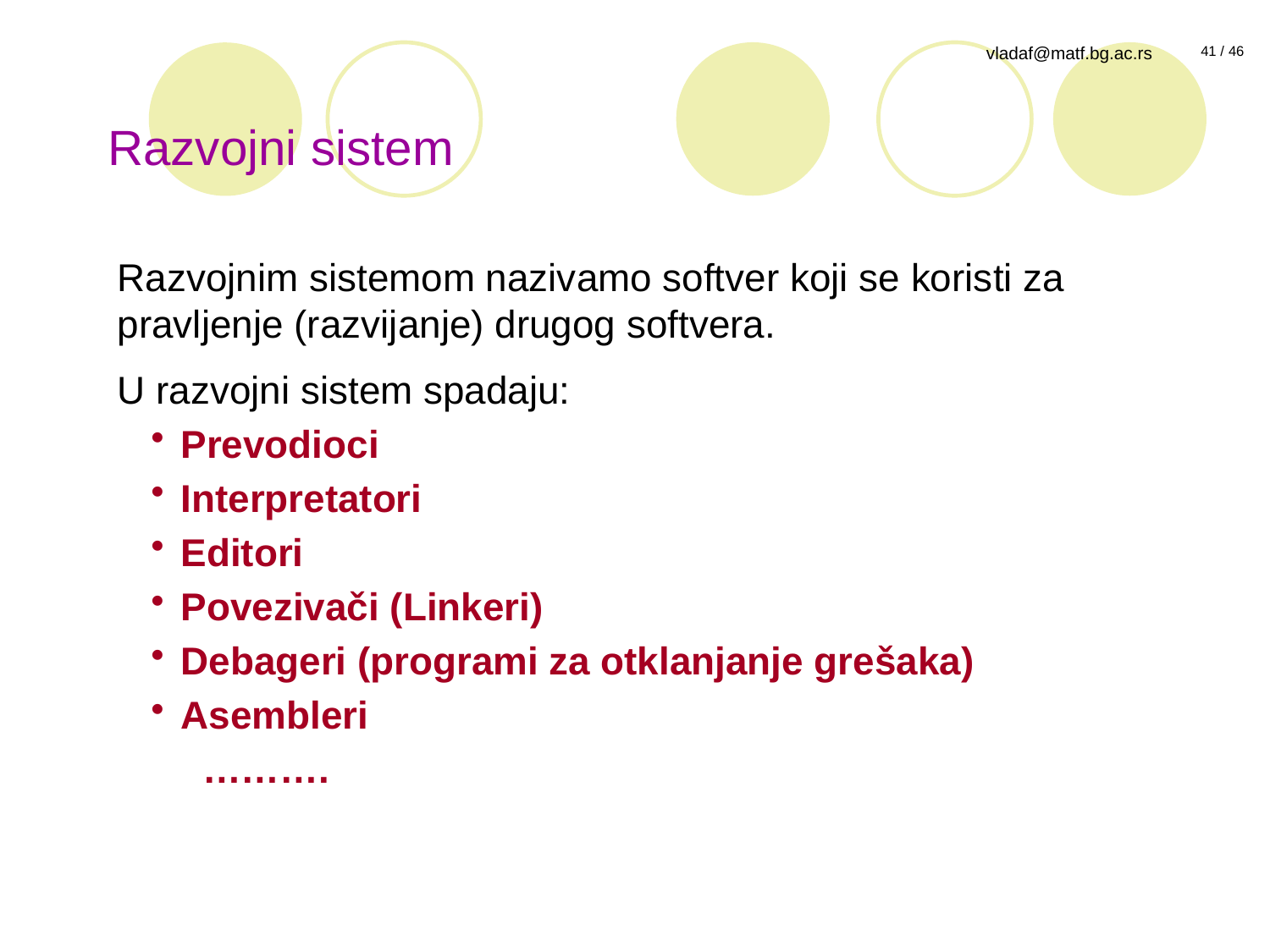

# Razvojni sistem
Razvojnim sistemom nazivamo softver koji se koristi za pravljenje (razvijanje) drugog softvera.
U razvojni sistem spadaju:
Prevodioci
Interpretatori
Editori
Povezivači (Linkeri)
Debageri (programi za otklanjanje grešaka)
Asembleri
  ……….